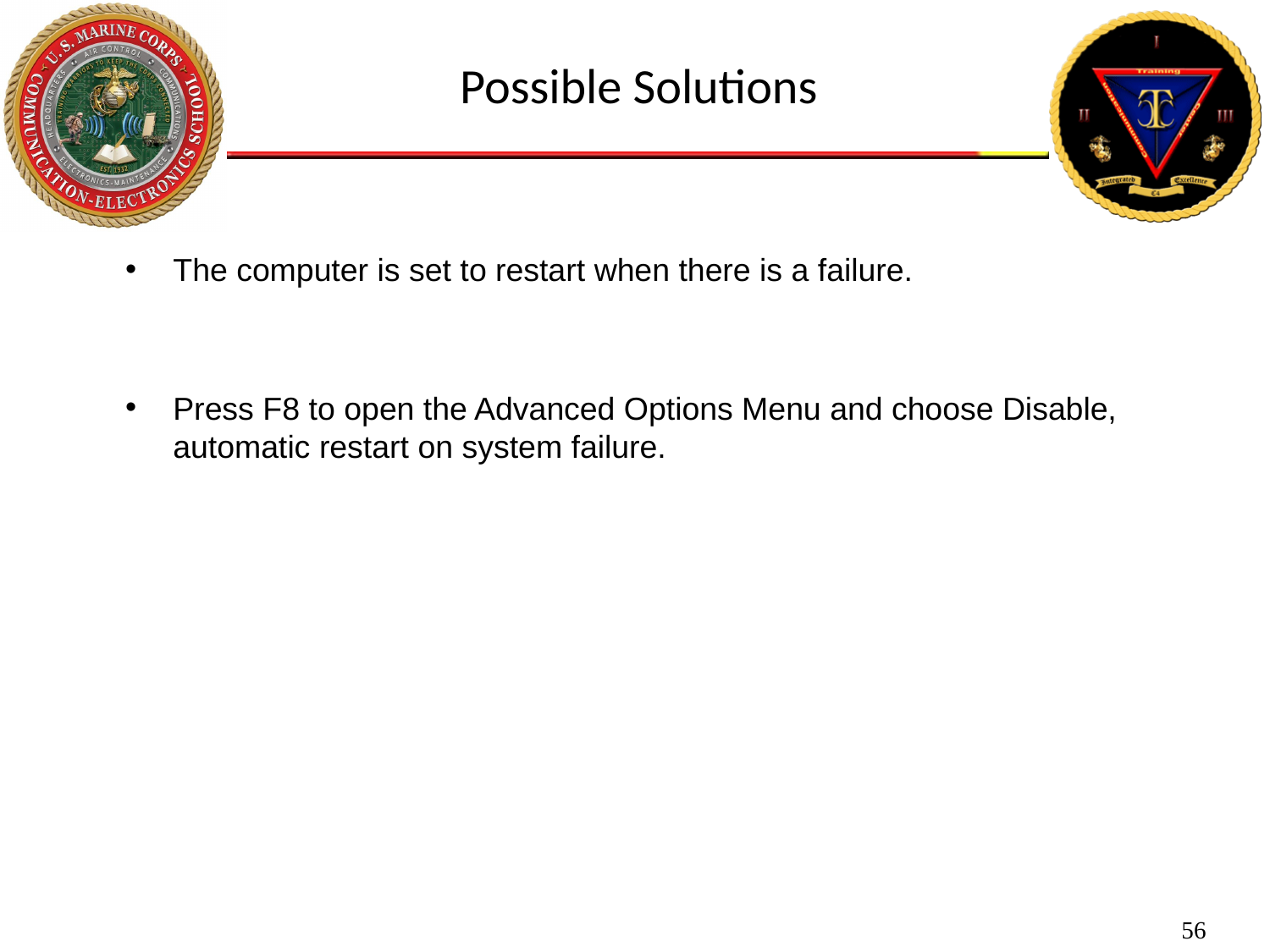

Possible Solutions
The computer is set to restart when there is a failure.

Press F8 to open the Advanced Options Menu and choose Disable, automatic restart on system failure.